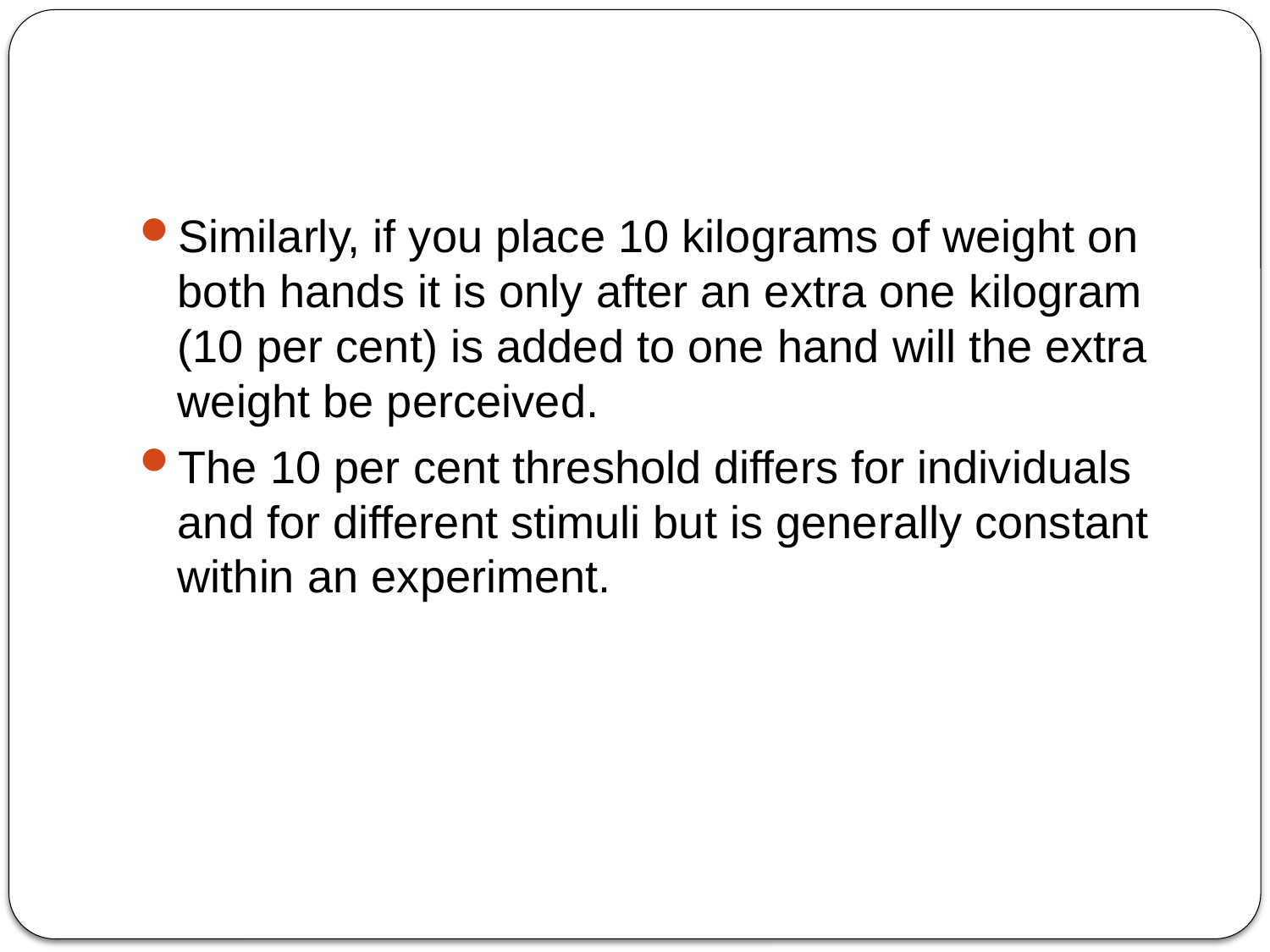

#
Similarly, if you place 10 kilograms of weight on both hands it is only after an extra one kilogram (10 per cent) is added to one hand will the extra weight be perceived.
The 10 per cent threshold differs for individuals and for different stimuli but is generally constant within an experiment.